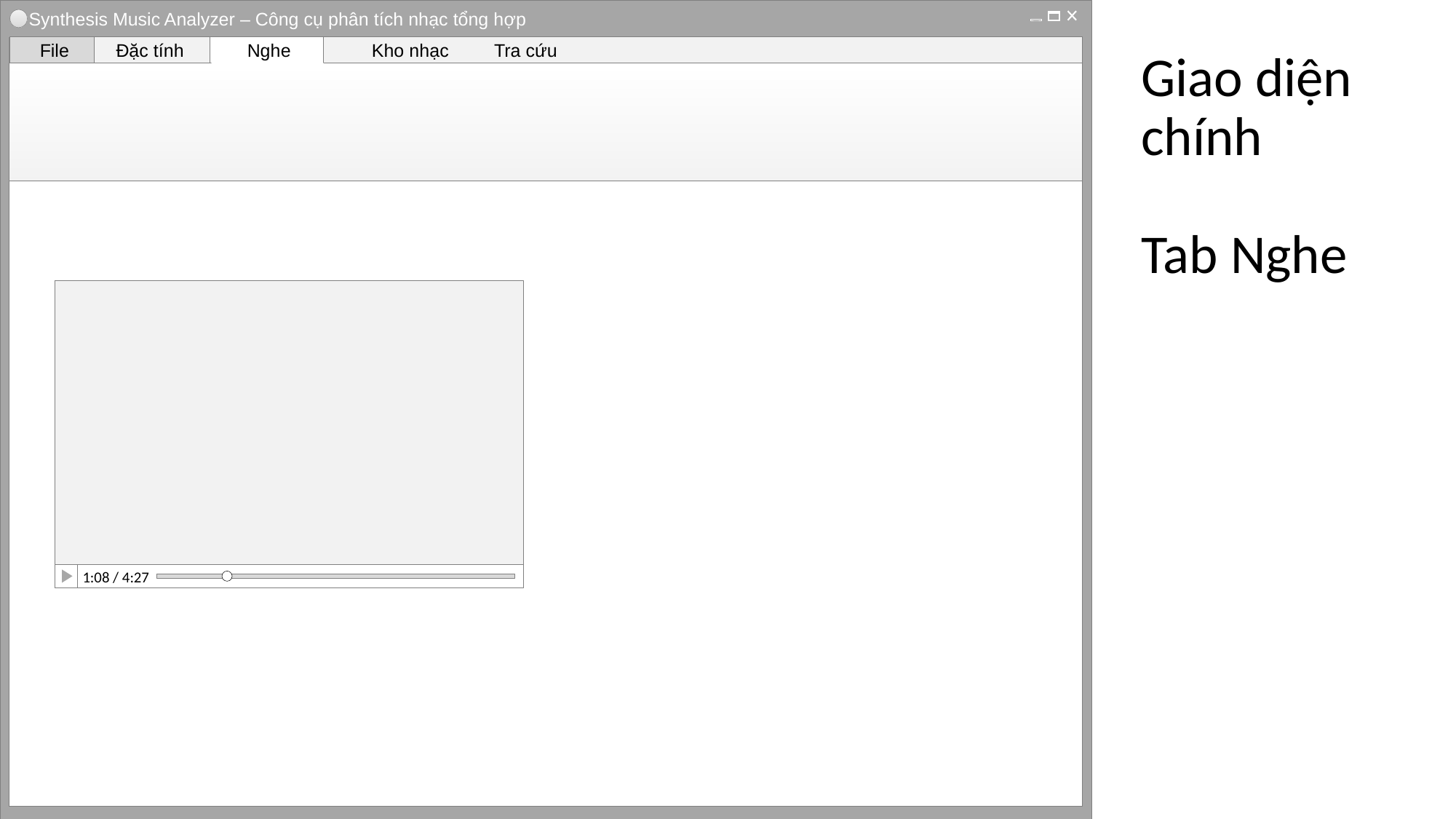

Synthesis Music Analyzer – Công cụ phân tích nhạc tổng hợp

Nghe

File
Đặc tính                                     Kho nhạc         Tra cứu

# Giao diện chính Tab Nghe

1:08 / 4:27